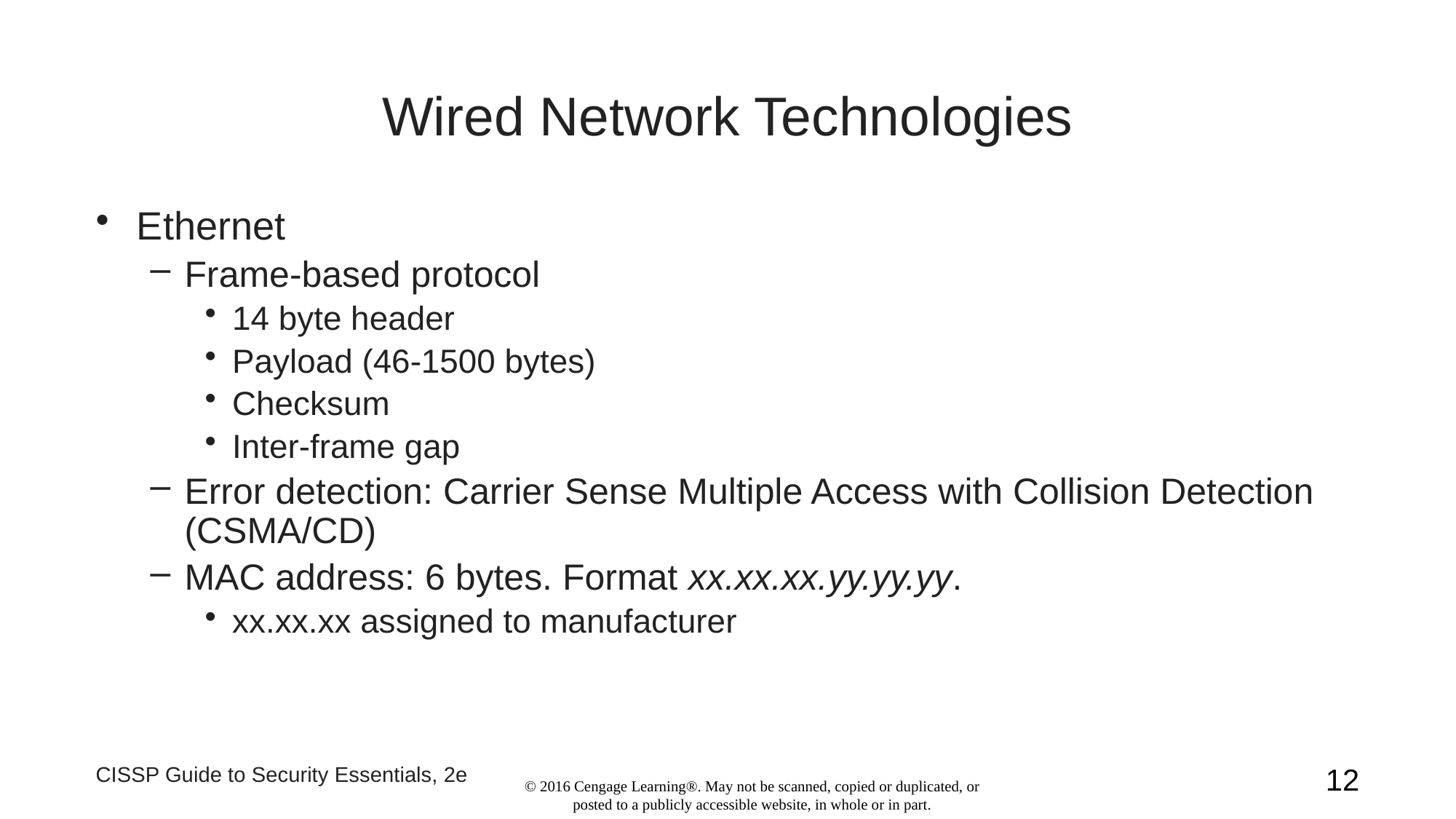

# Wired Network Technologies
Ethernet
Frame-based protocol
14 byte header
Payload (46-1500 bytes)
Checksum
Inter-frame gap
Error detection: Carrier Sense Multiple Access with Collision Detection (CSMA/CD)
MAC address: 6 bytes. Format xx.xx.xx.yy.yy.yy.
xx.xx.xx assigned to manufacturer
CISSP Guide to Security Essentials, 2e
12
© 2016 Cengage Learning®. May not be scanned, copied or duplicated, or posted to a publicly accessible website, in whole or in part.